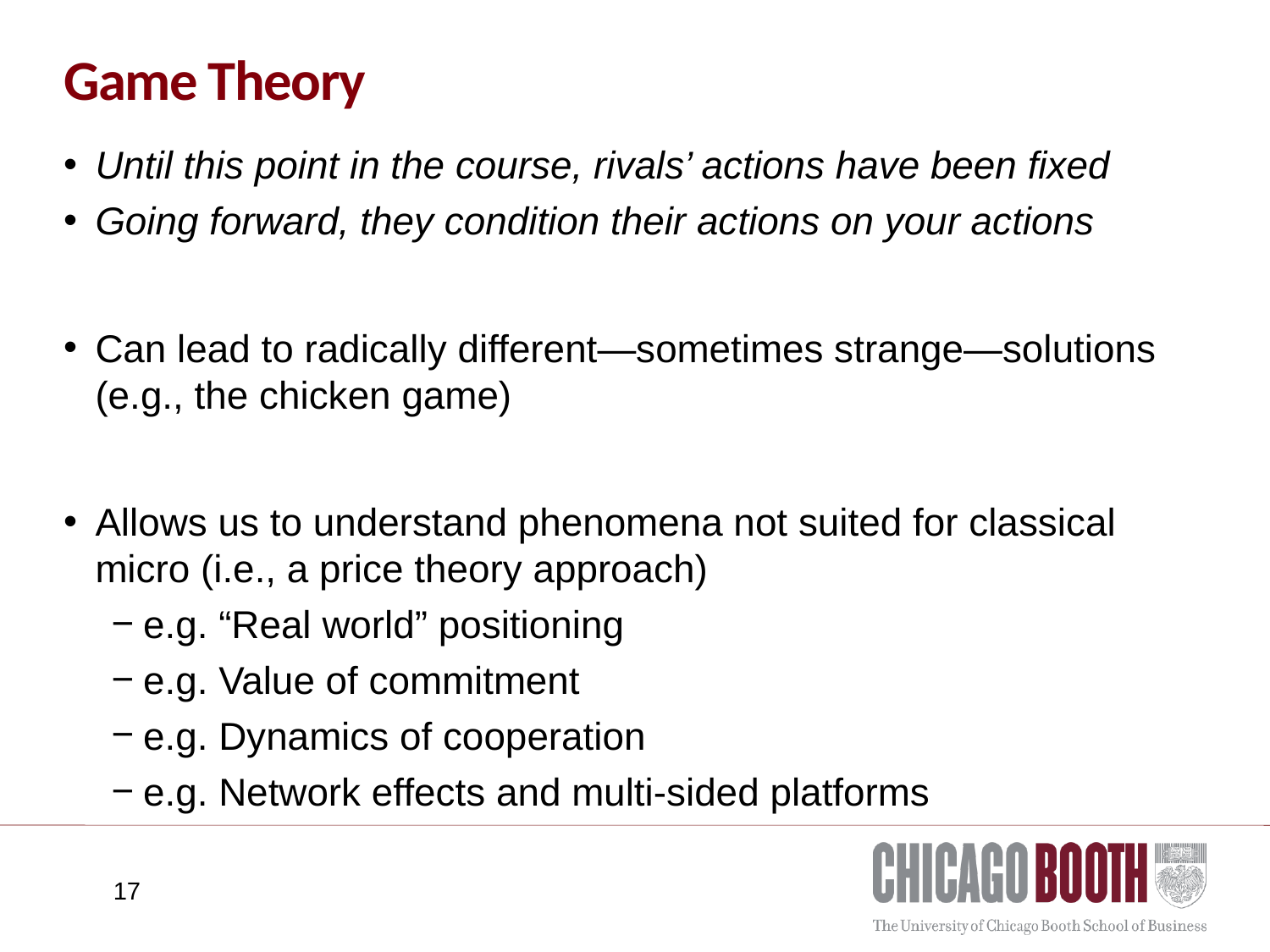

# Game Theory
Until this point in the course, rivals’ actions have been fixed
Going forward, they condition their actions on your actions

Can lead to radically different—sometimes strange—solutions (e.g., the chicken game)

Allows us to understand phenomena not suited for classical micro (i.e., a price theory approach)
e.g. “Real world” positioning
e.g. Value of commitment
e.g. Dynamics of cooperation
e.g. Network effects and multi-sided platforms